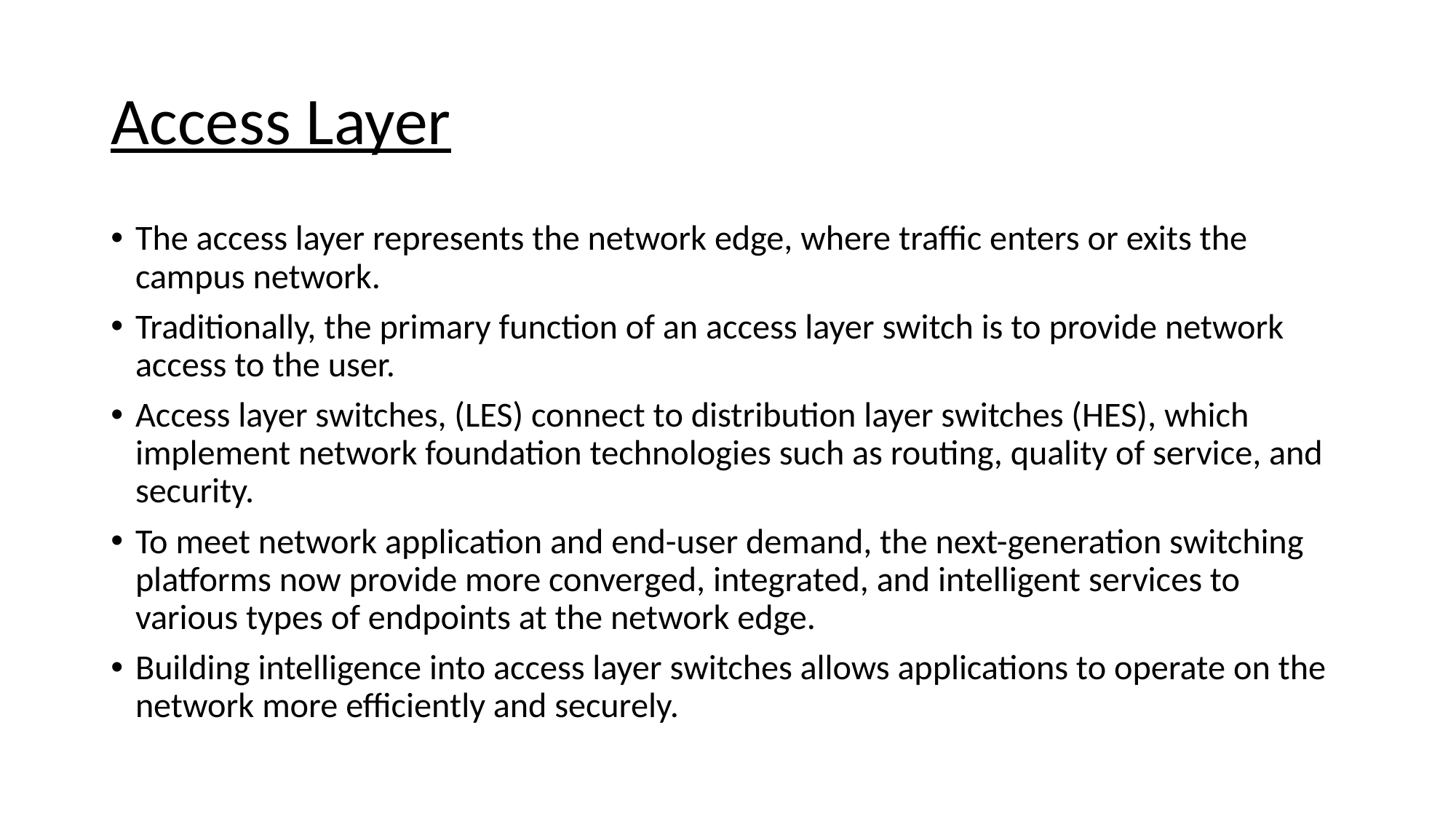

# Access Layer

The access layer represents the network edge, where traffic enters or exits the campus network.
Traditionally, the primary function of an access layer switch is to provide network access to the user.
Access layer switches, (LES) connect to distribution layer switches (HES), which implement network foundation technologies such as routing, quality of service, and security.
To meet network application and end-user demand, the next-generation switching platforms now provide more converged, integrated, and intelligent services to various types of endpoints at the network edge.
Building intelligence into access layer switches allows applications to operate on the network more efficiently and securely.